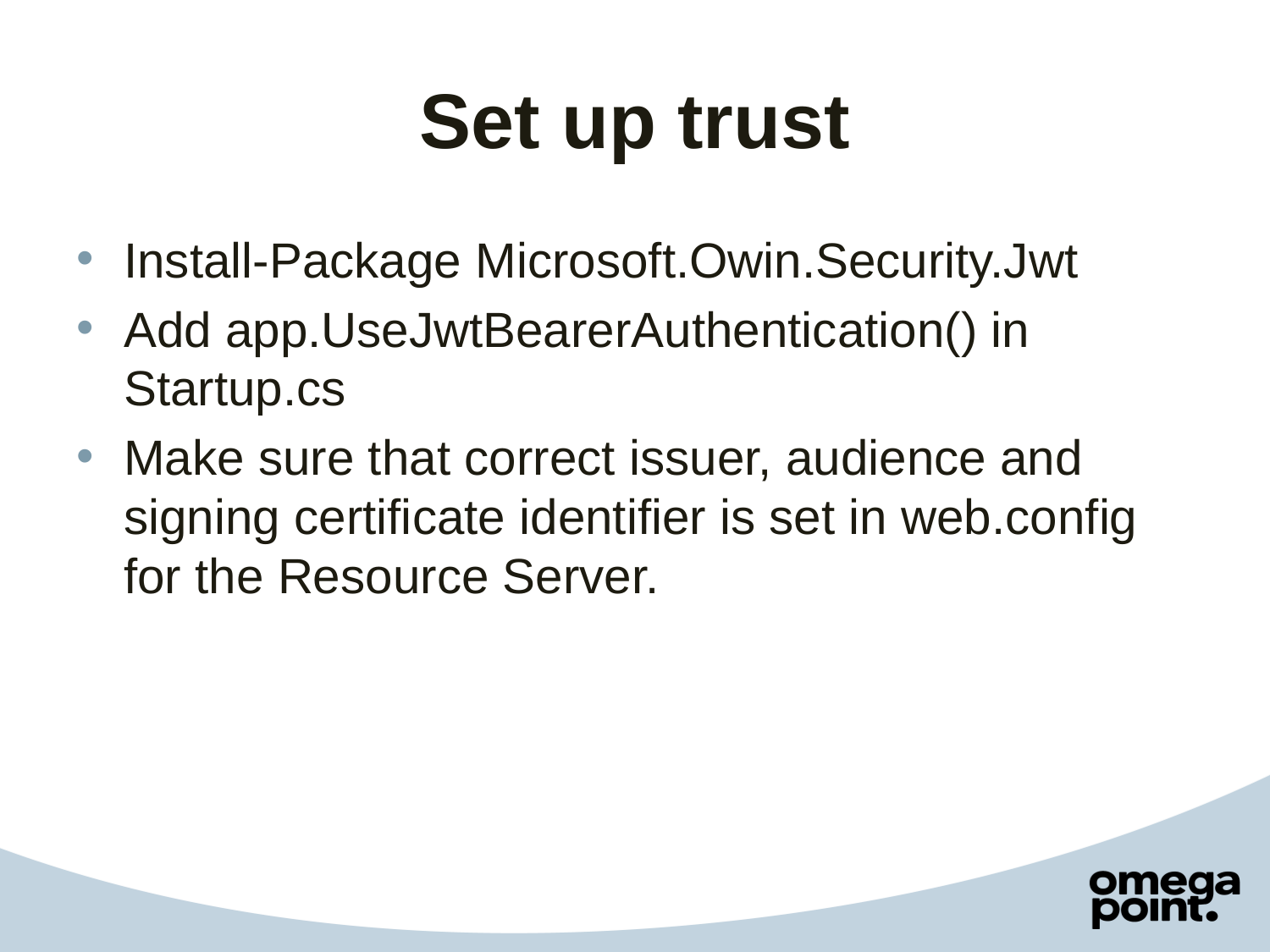

# Set up trust
Install-Package Microsoft.Owin.Security.Jwt
Add app.UseJwtBearerAuthentication() in Startup.cs
Make sure that correct issuer, audience and signing certificate identifier is set in web.config for the Resource Server.